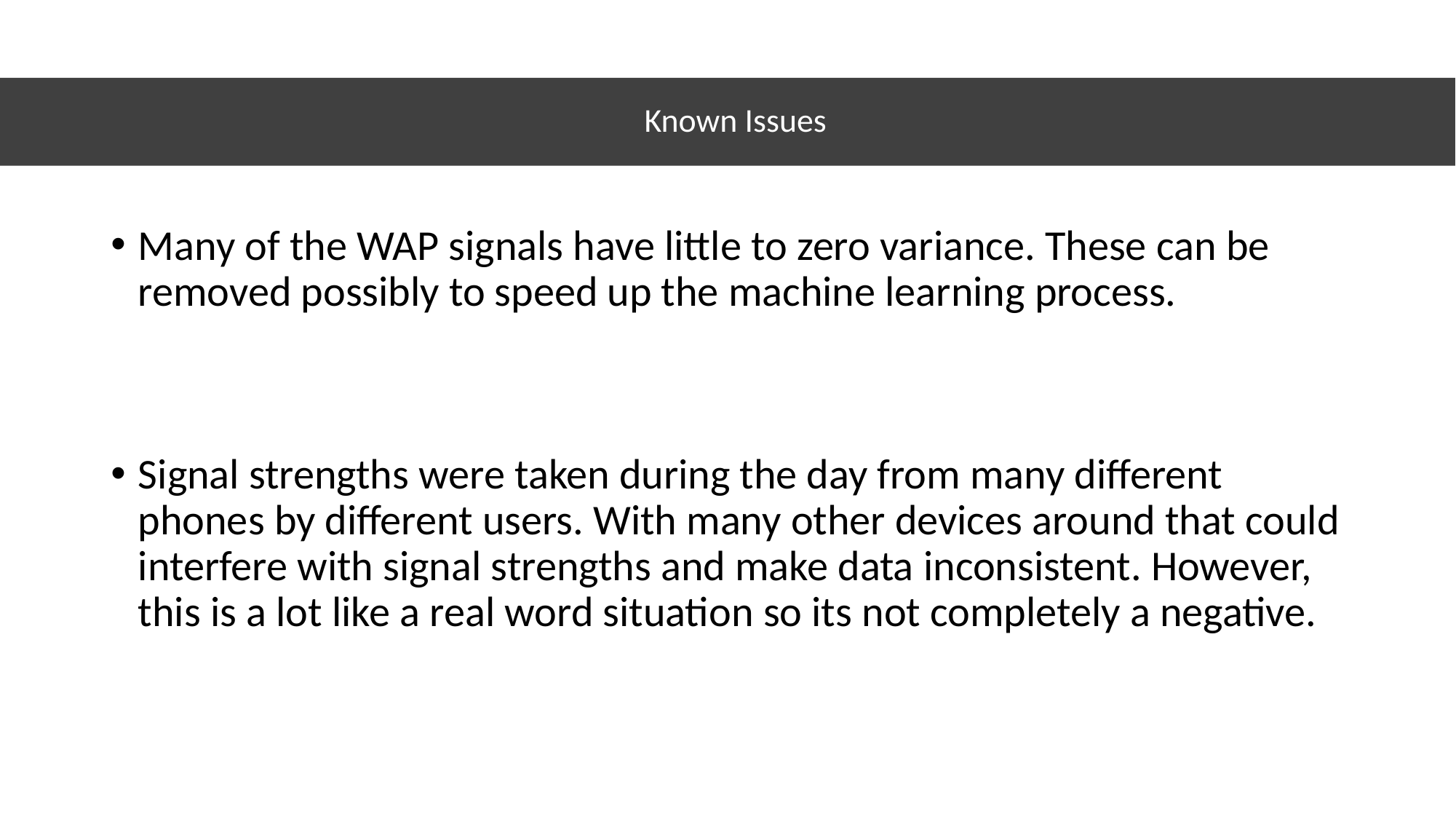

# Known Issues

Many of the WAP signals have little to zero variance. These can be removed possibly to speed up the machine learning process.

Signal strengths were taken during the day from many different phones by different users. With many other devices around that could interfere with signal strengths and make data inconsistent. However, this is a lot like a real word situation so its not completely a negative.